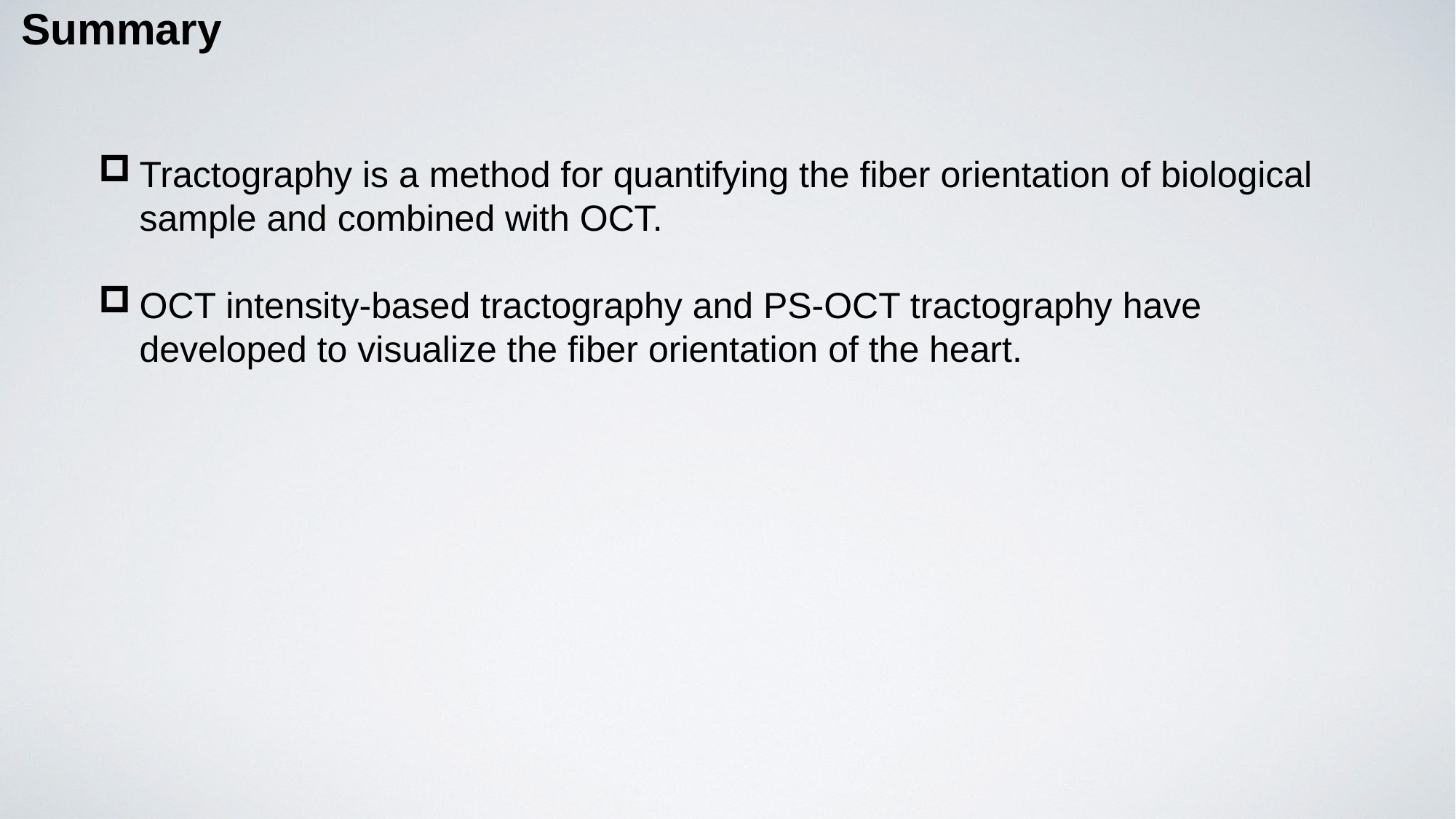

Summary
Tractography is a method for quantifying the fiber orientation of biological sample and combined with OCT.

OCT intensity-based tractography and PS-OCT tractography have developed to visualize the fiber orientation of the heart.